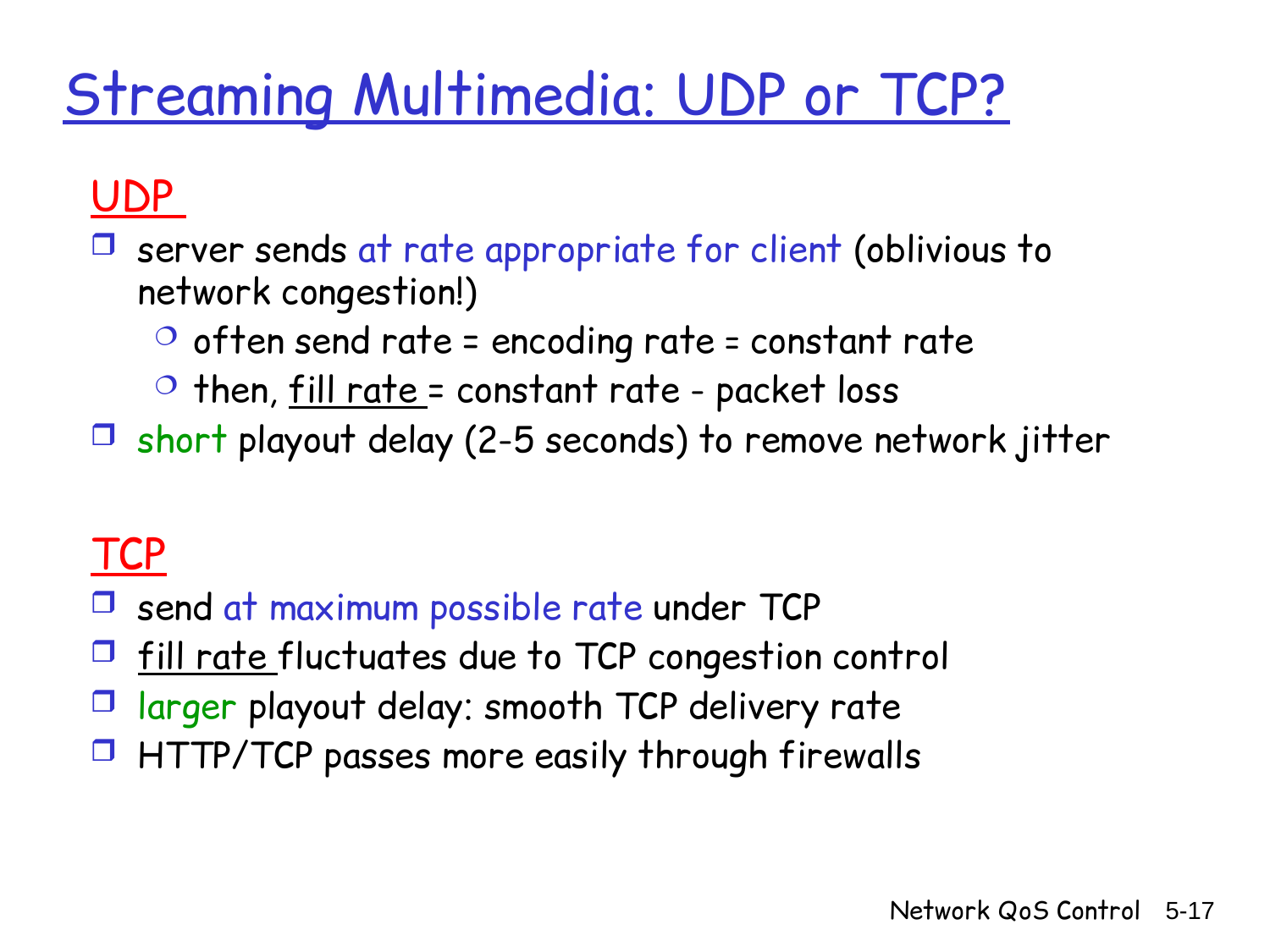

# Streaming Multimedia: UDP or TCP?
UDP
server sends at rate appropriate for client (oblivious to network congestion!)
often send rate = encoding rate = constant rate
then, fill rate = constant rate - packet loss
short playout delay (2-5 seconds) to remove network jitter

TCP
send at maximum possible rate under TCP
fill rate fluctuates due to TCP congestion control
larger playout delay: smooth TCP delivery rate
HTTP/TCP passes more easily through firewalls
Network QoS Control
5-17